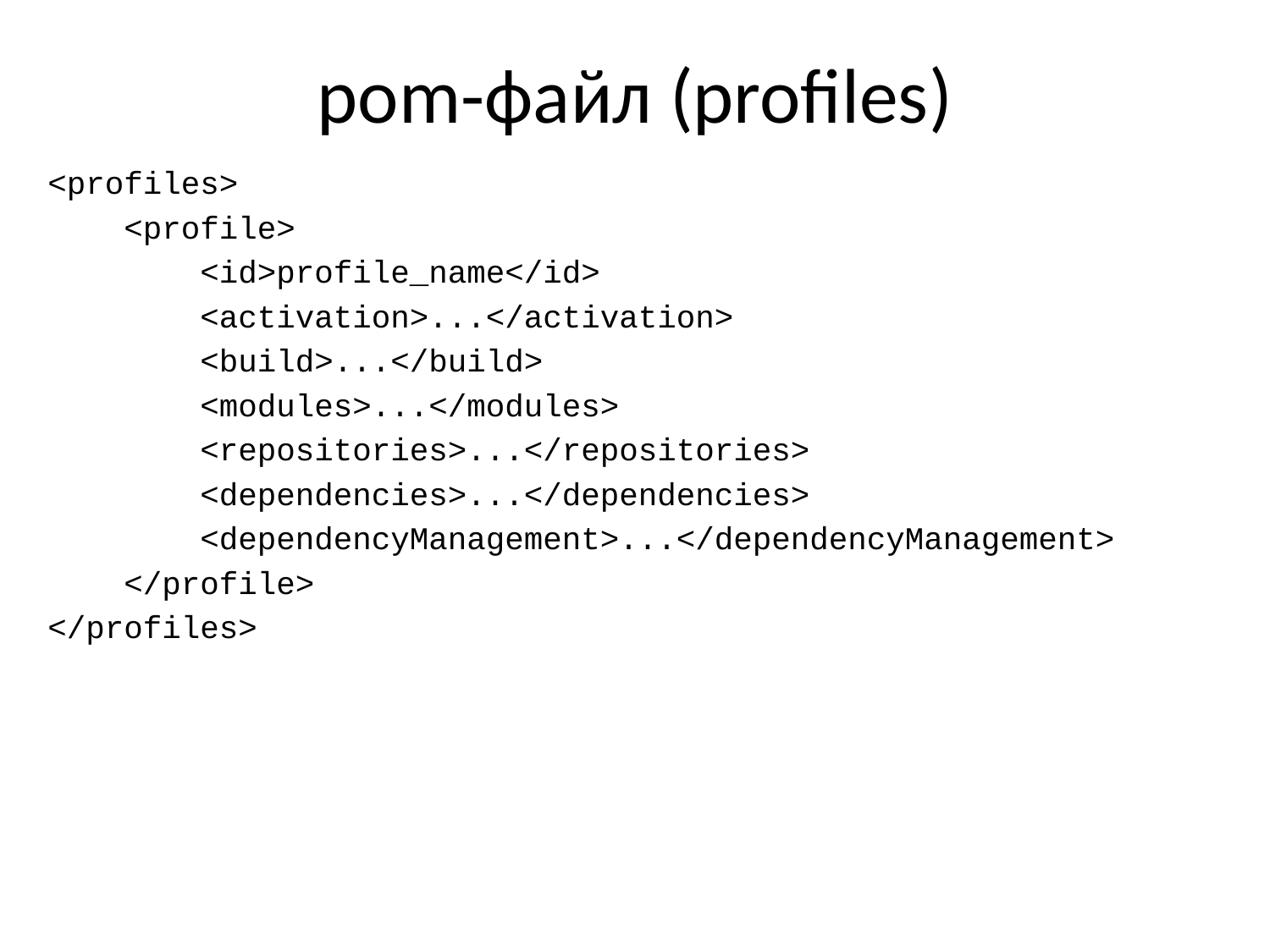

# pom-файл (profiles)
<profiles>
    <profile>
        <id>profile_name</id>
        <activation>...</activation>
        <build>...</build>
        <modules>...</modules>
        <repositories>...</repositories>
        <dependencies>...</dependencies>
        <dependencyManagement>...</dependencyManagement>
    </profile>
</profiles>